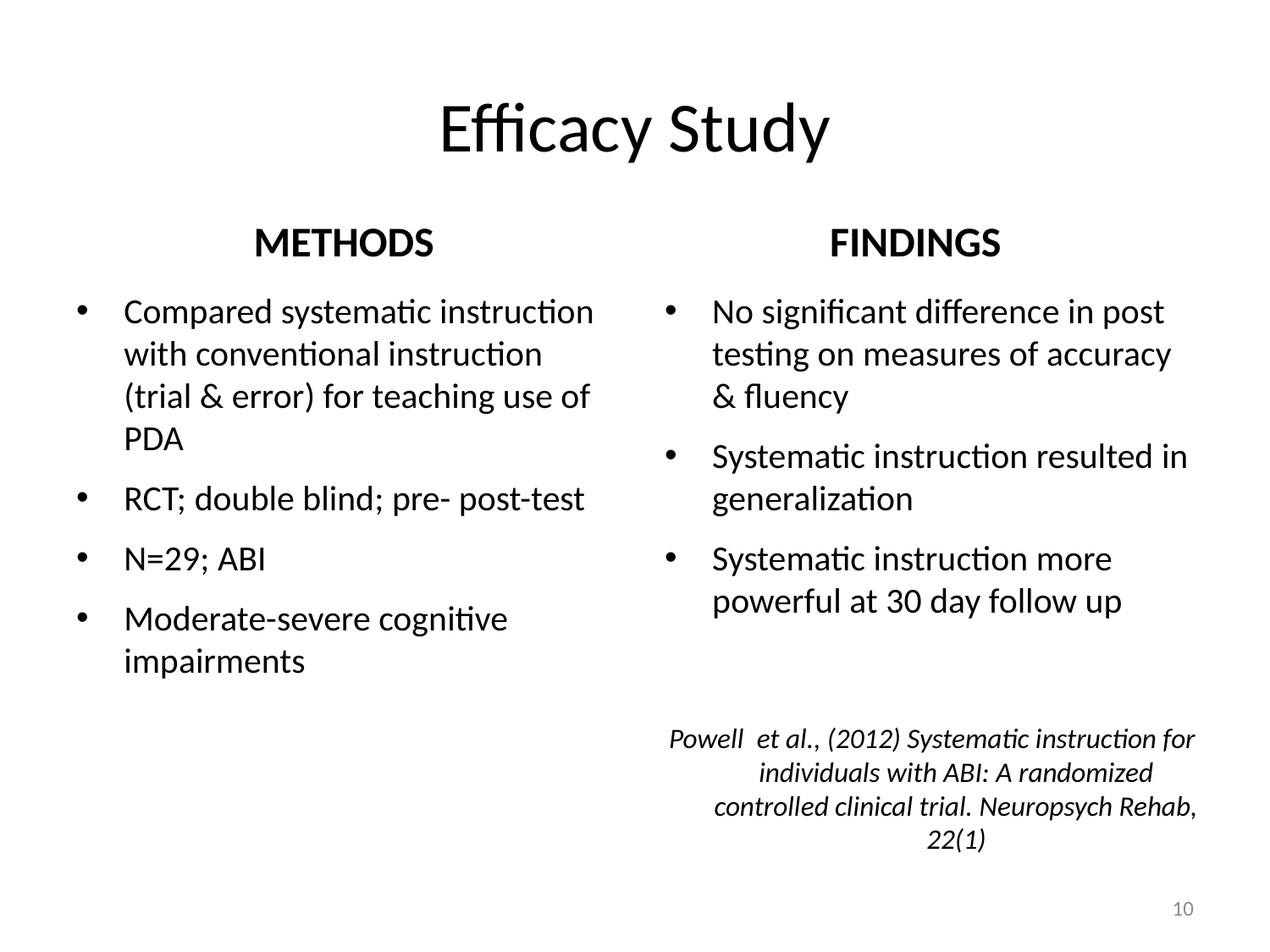

# Efficacy Study
METHODS
FINDINGS
Compared systematic instruction with conventional instruction (trial & error) for teaching use of PDA
RCT; double blind; pre- post-test
N=29; ABI
Moderate-severe cognitive impairments
No significant difference in post testing on measures of accuracy & fluency
Systematic instruction resulted in generalization
Systematic instruction more powerful at 30 day follow up

Powell  et al., (2012) Systematic instruction for individuals with ABI: A randomized controlled clinical trial. Neuropsych Rehab, 22(1)
10